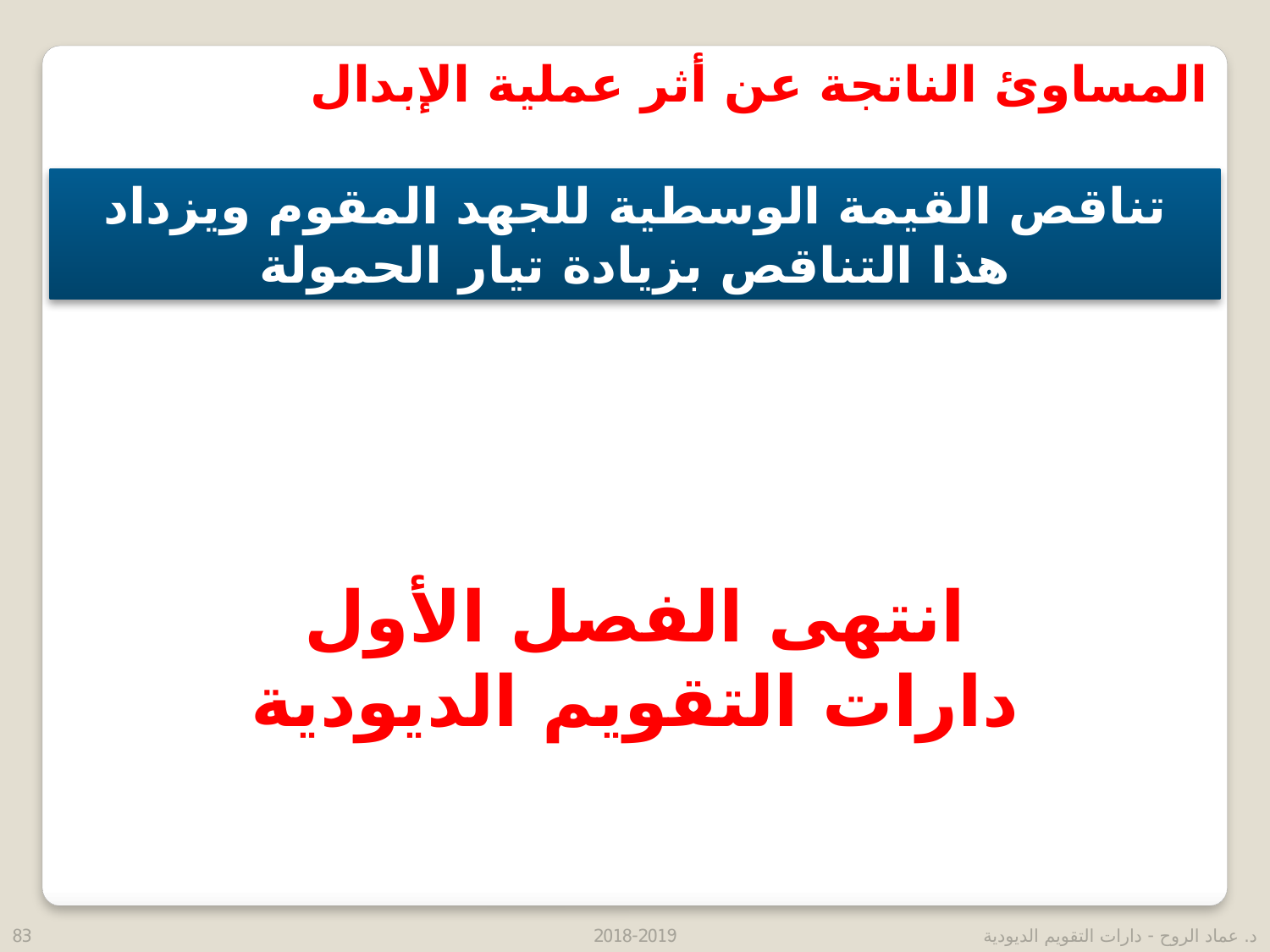

المساوئ الناتجة عن أثر عملية الإبدال
تناقص القيمة الوسطية للجهد المقوم ويزداد هذا التناقص بزيادة تيار الحمولة
انتهى الفصل الأول
دارات التقويم الديودية
83
2018-2019
د. عماد الروح - دارات التقويم الديودية